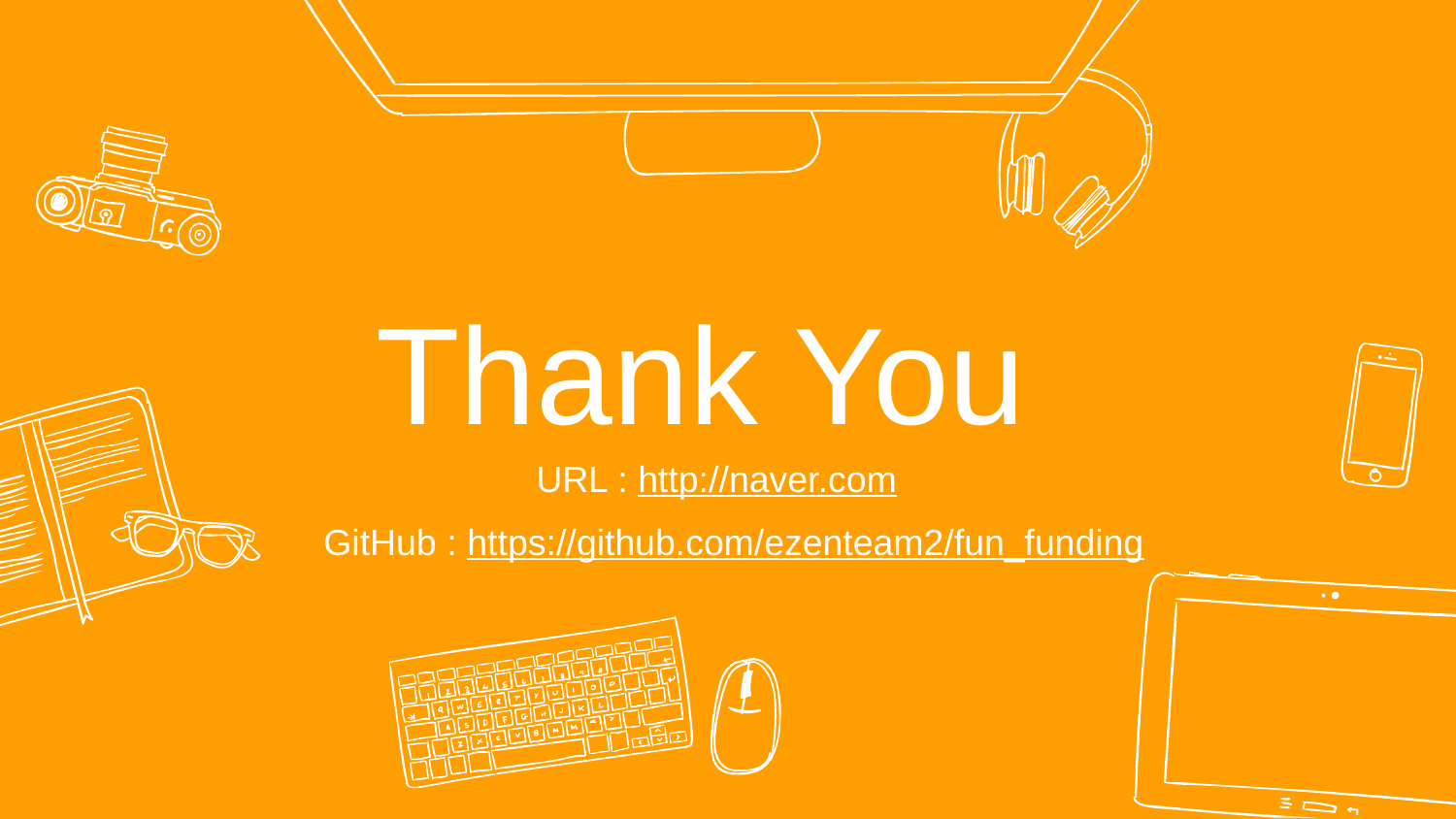

# Thank You
URL : http://naver.com
GitHub : https://github.com/ezenteam2/fun_funding